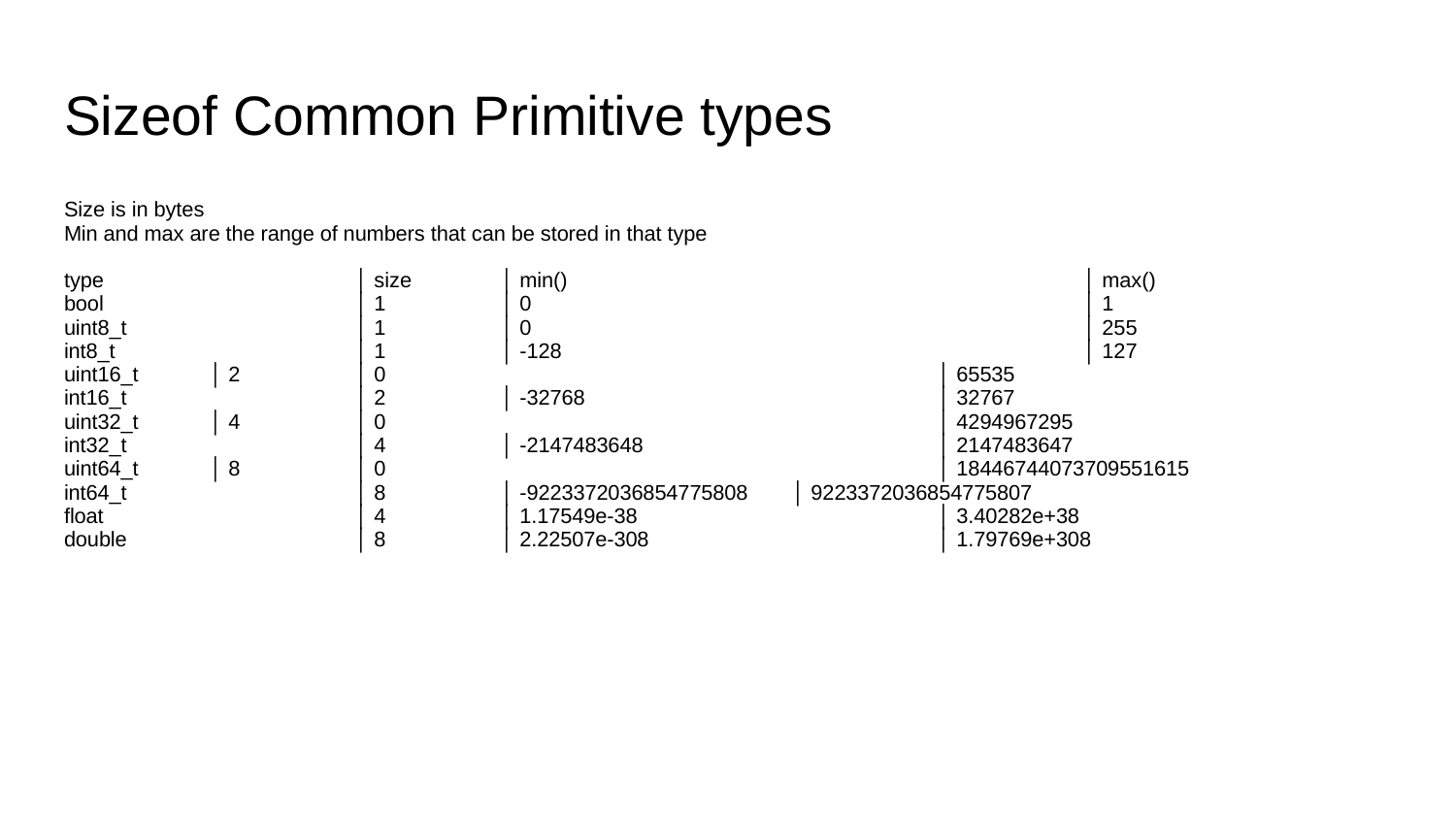

# Sizeof Common Primitive types
Size is in bytes
Min and max are the range of numbers that can be stored in that type

type		│ size	│ min()				│ max()
bool		│ 1	│ 0				│ 1
uint8_t		│ 1	│ 0				│ 255
int8_t		│ 1	│ -128				│ 127
uint16_t	│ 2	│ 0				│ 65535
int16_t		│ 2	│ -32768			│ 32767
uint32_t	│ 4	│ 0				│ 4294967295
int32_t		│ 4	│ -2147483648			│ 2147483647
uint64_t	│ 8	│ 0				│ 18446744073709551615
int64_t		│ 8	│ -9223372036854775808	│ 9223372036854775807
float		│ 4	│ 1.17549e-38			│ 3.40282e+38
double		│ 8	│ 2.22507e-308		│ 1.79769e+308